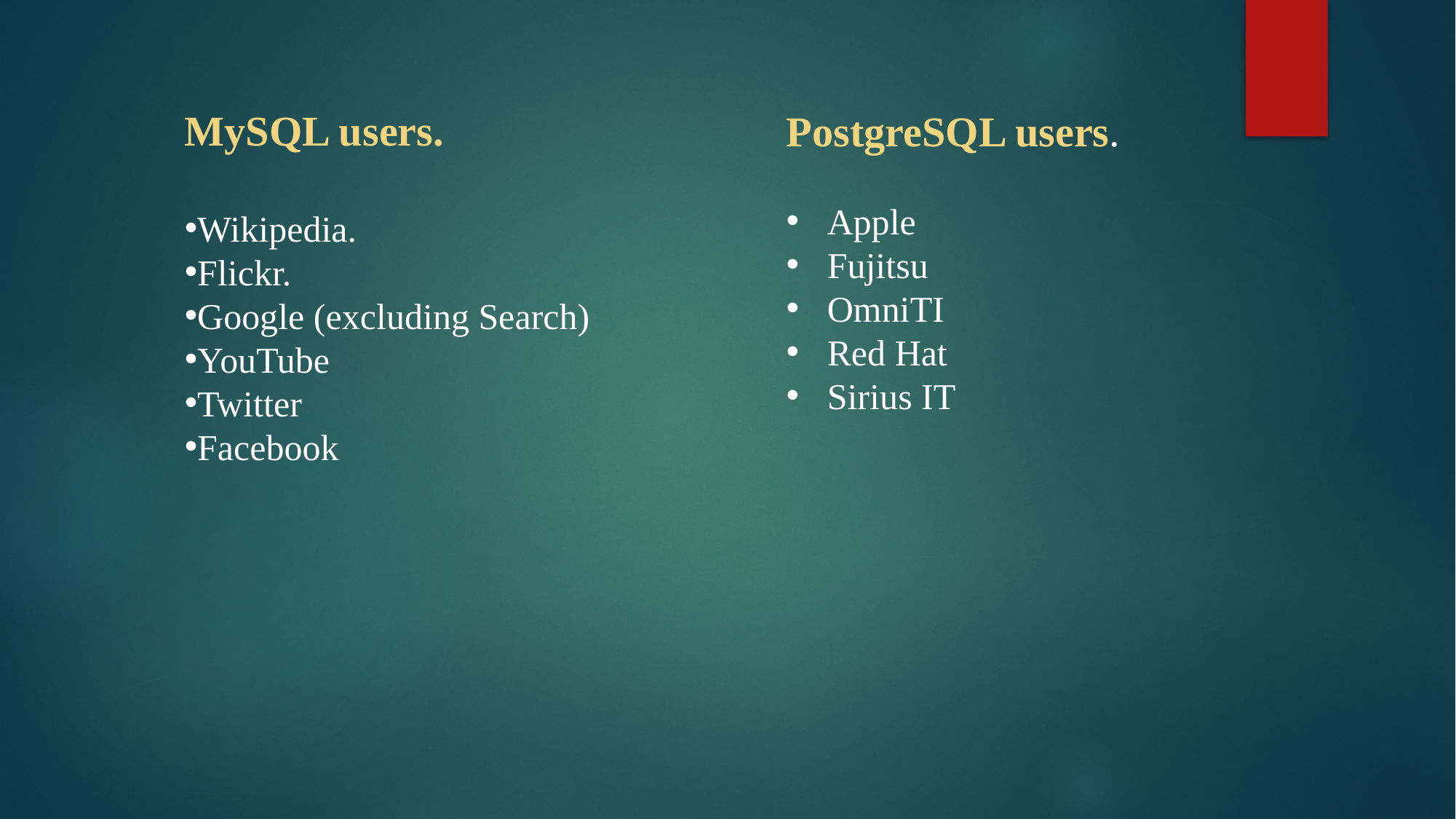

MySQL users.

Wikipedia.
Flickr.
Google (excluding Search)
YouTube
Twitter
Facebook
PostgreSQL users.

Apple
Fujitsu
OmniTI
Red Hat
Sirius IT